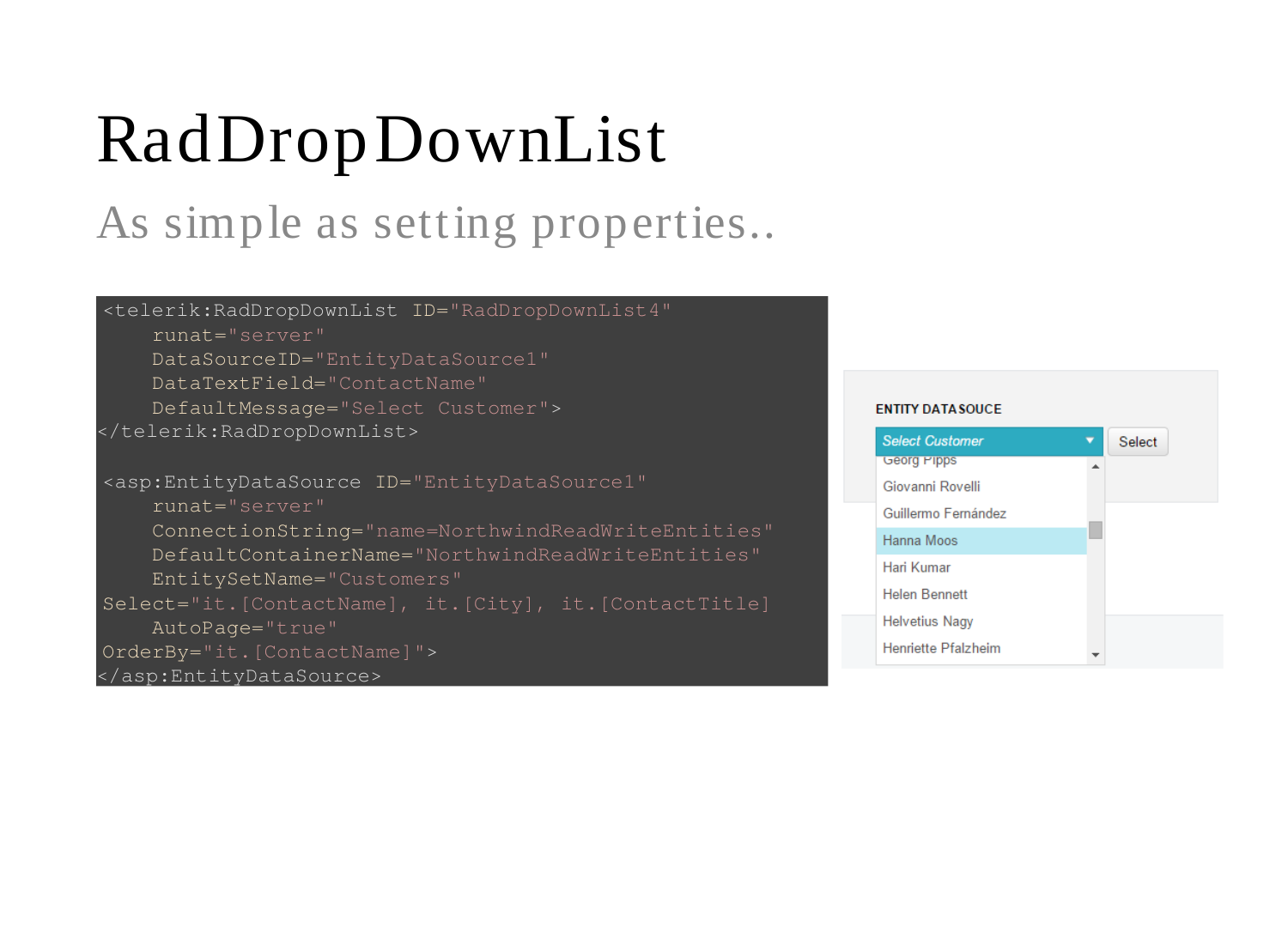

# RadDropDownList
As simple as setting properties..
<telerik:RadDropDownList ID="RadDropDownList4" runat="server" DataSourceID="EntityDataSource1" DataTextField="ContactName" DefaultMessage="Select Customer">
</telerik:RadDropDownList>

<asp:EntityDataSource ID="EntityDataSource1" runat="server" ConnectionString="name=NorthwindReadWriteEntities" DefaultContainerName="NorthwindReadWriteEntities" EntitySetName="Customers"
Select="it.[ContactName], it.[City], it.[ContactTitle] AutoPage="true"
OrderBy="it.[ContactName]">
</asp:EntityDataSource>